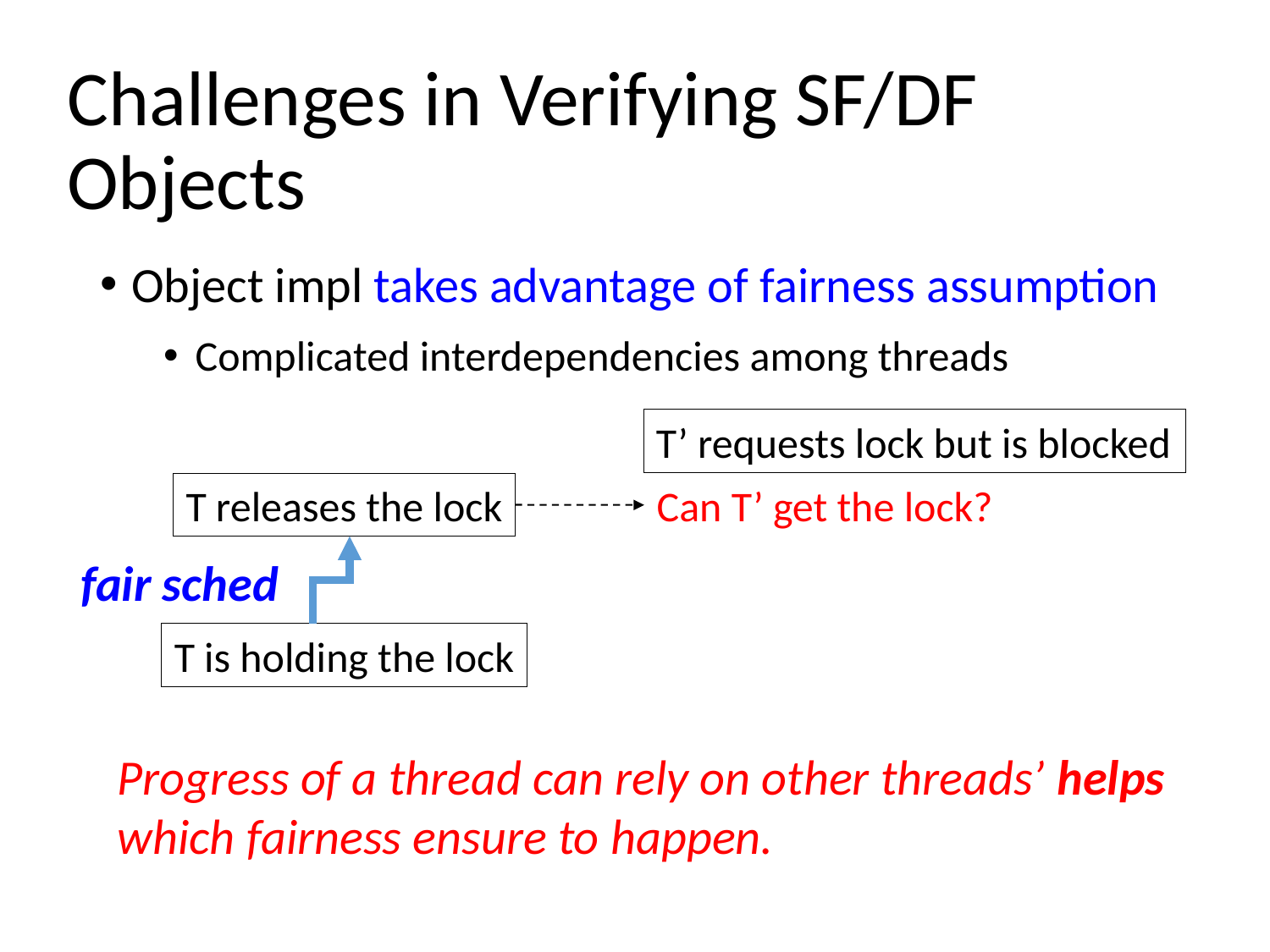

# Challenges in Verifying SF/DF Objects
Object impl takes advantage of fairness assumption
Complicated interdependencies among threads
T’ requests lock but is blocked
T releases the lock
Can T’ get the lock?
fair sched
T is holding the lock
Progress of a thread can rely on other threads’ helps
which fairness ensure to happen.